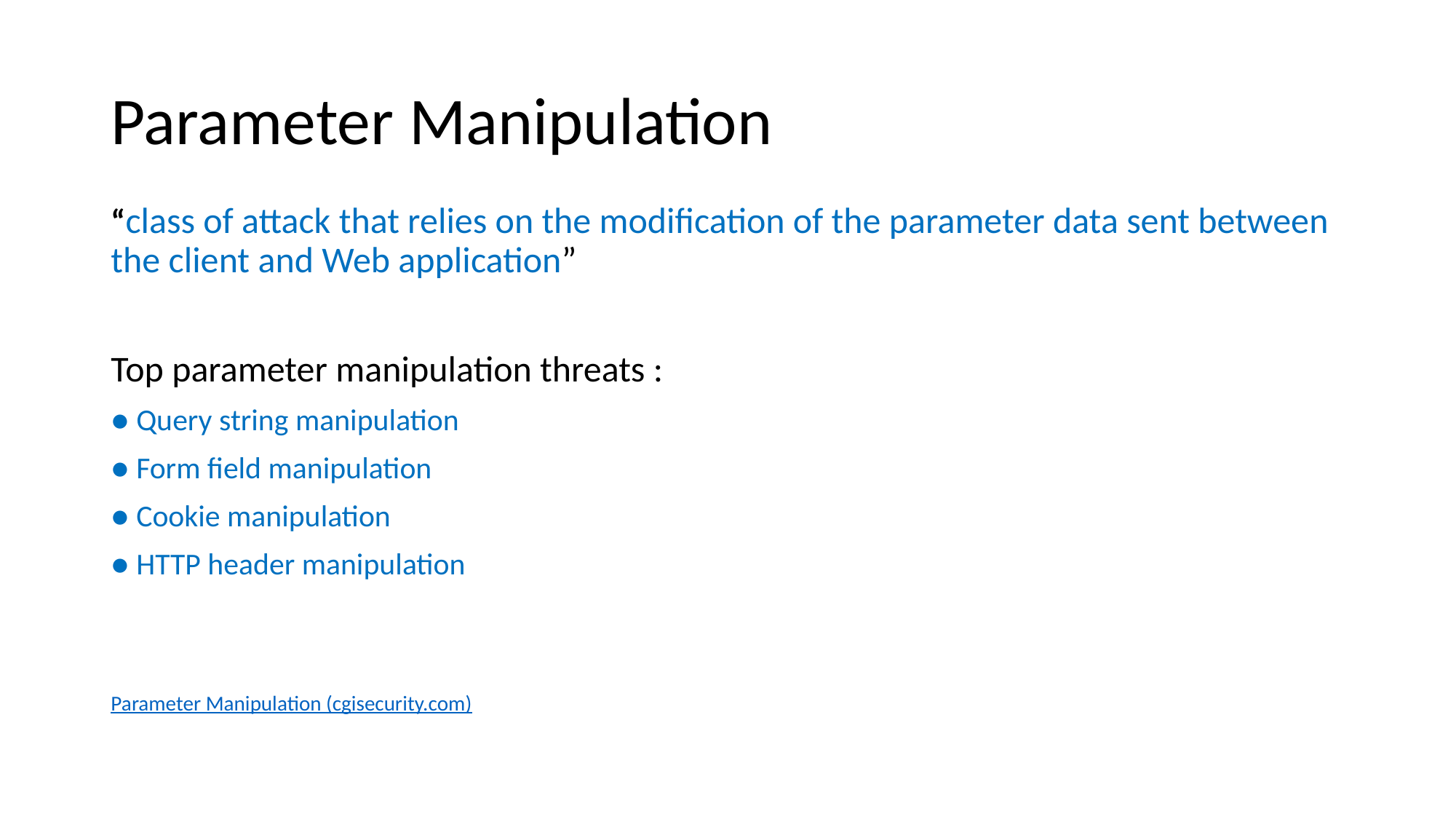

# Parameter Manipulation
“class of attack that relies on the modification of the parameter data sent between the client and Web application”

Top parameter manipulation threats :
● Query string manipulation
● Form field manipulation
● Cookie manipulation
● HTTP header manipulation

Parameter Manipulation (cgisecurity.com)